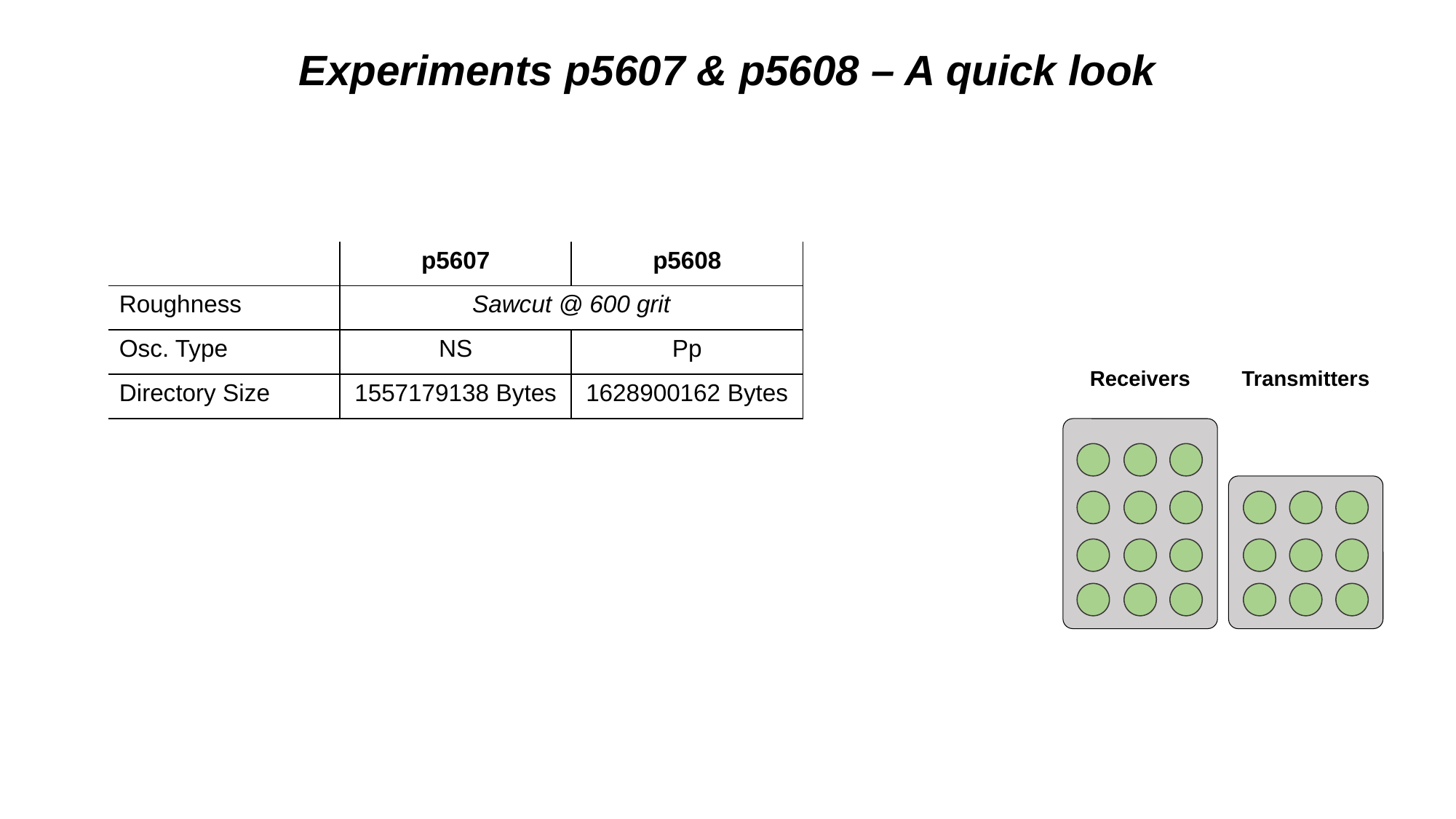

Experiments p5607 & p5608 – A quick look
|  | p5607 | p5608 |
| --- | --- | --- |
| Roughness | Sawcut @ 600 grit |  |
| Osc. Type | NS | Pp |
| Directory Size | 1557179138 Bytes | 1628900162 Bytes |
Receivers
Transmitters